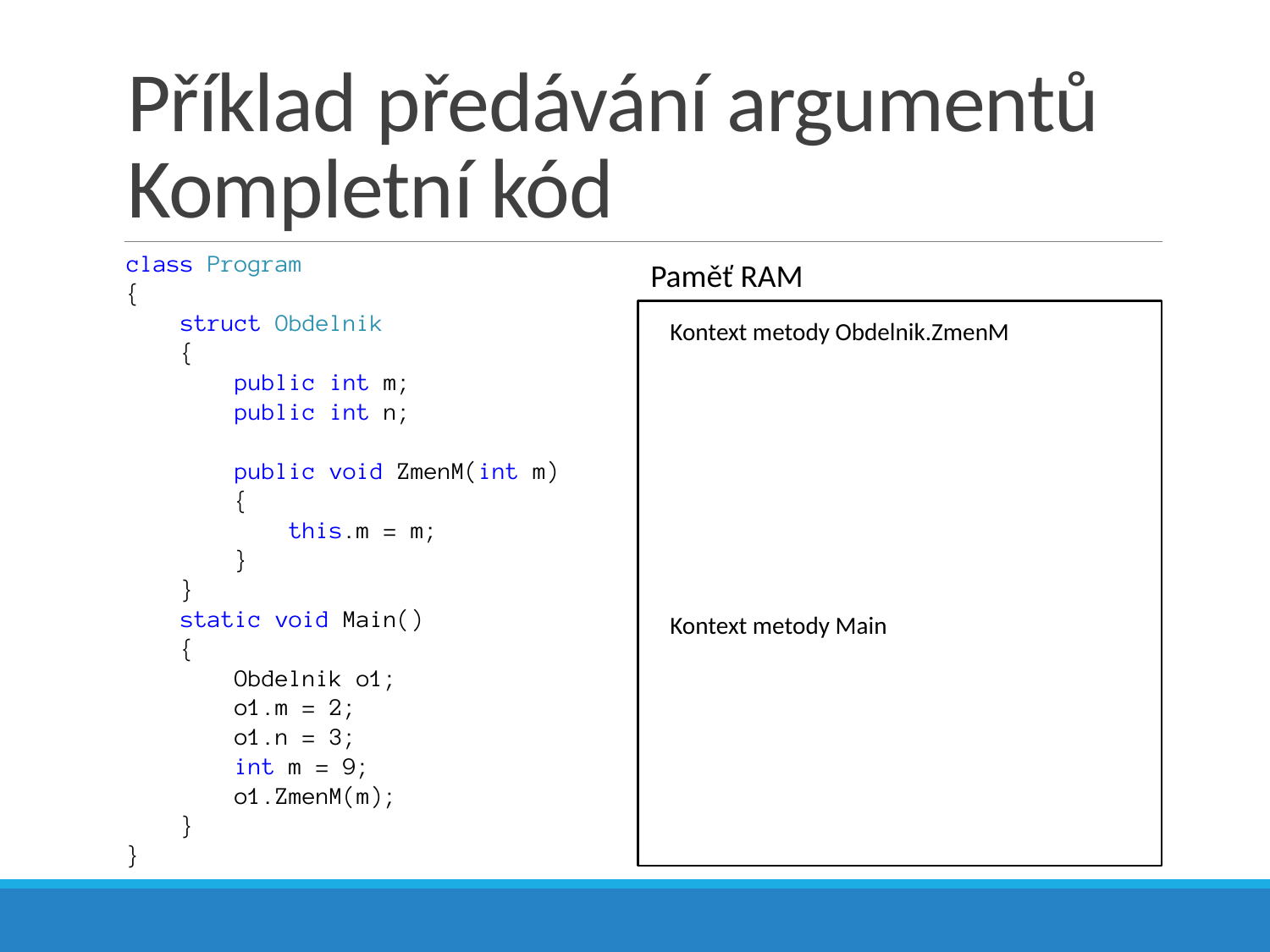

# Příklad předávání argumentů Kompletní kód
class Program
{
    struct Obdelnik
    {
        public int m;
        public int n;

        public void ZmenM(int m)
        {
            this.m = m;
        }
    }
    static void Main()
    {
        Obdelnik o1;
        o1.m = 2;
        o1.n = 3;
        int m = 9;
        o1.ZmenM(m);
    }
}
Paměť RAM

Kontext metody Obdelnik.ZmenM
Kontext metody Main